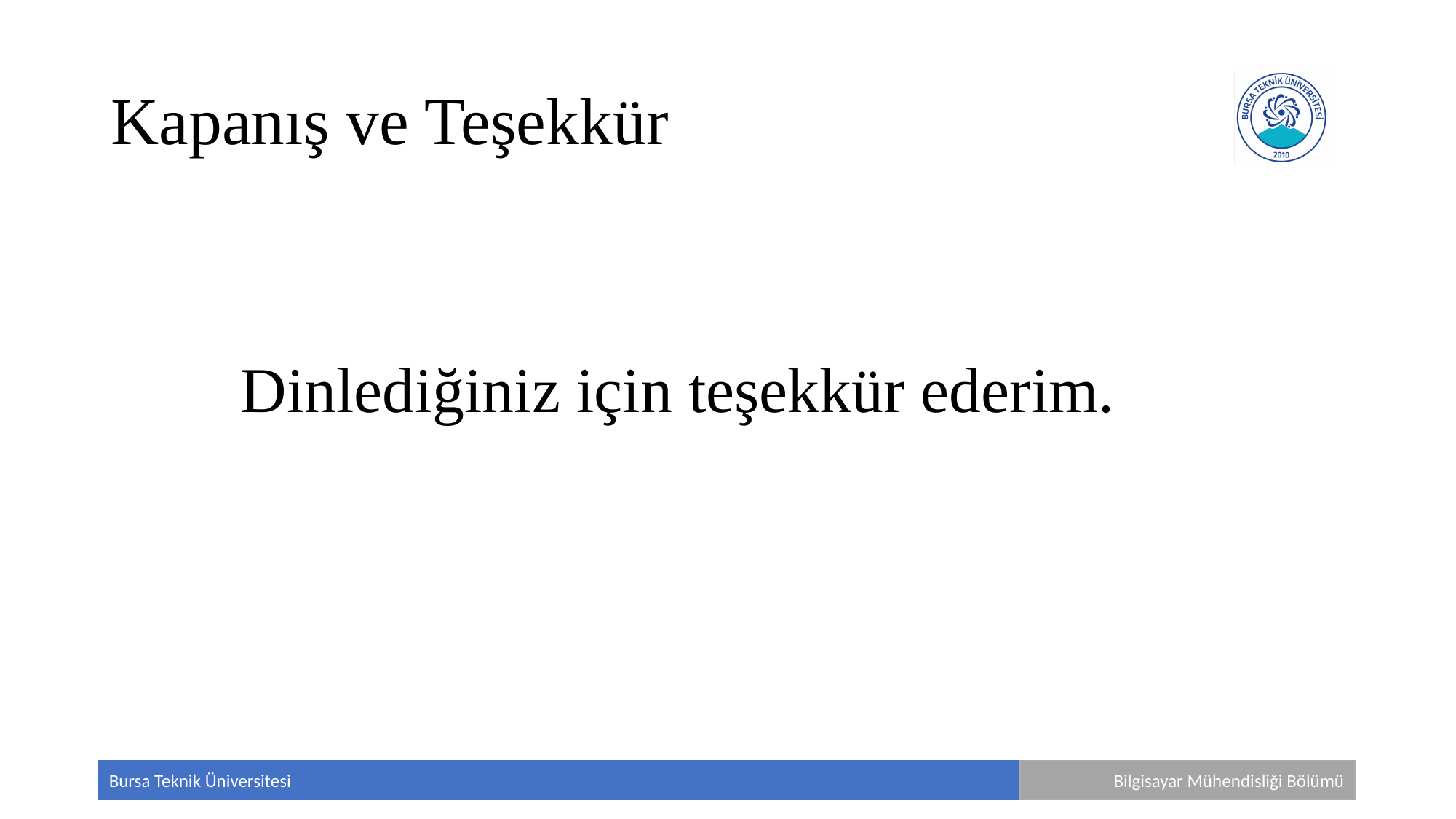

# Kapanış ve Teşekkür
Dinlediğiniz için teşekkür ederim.